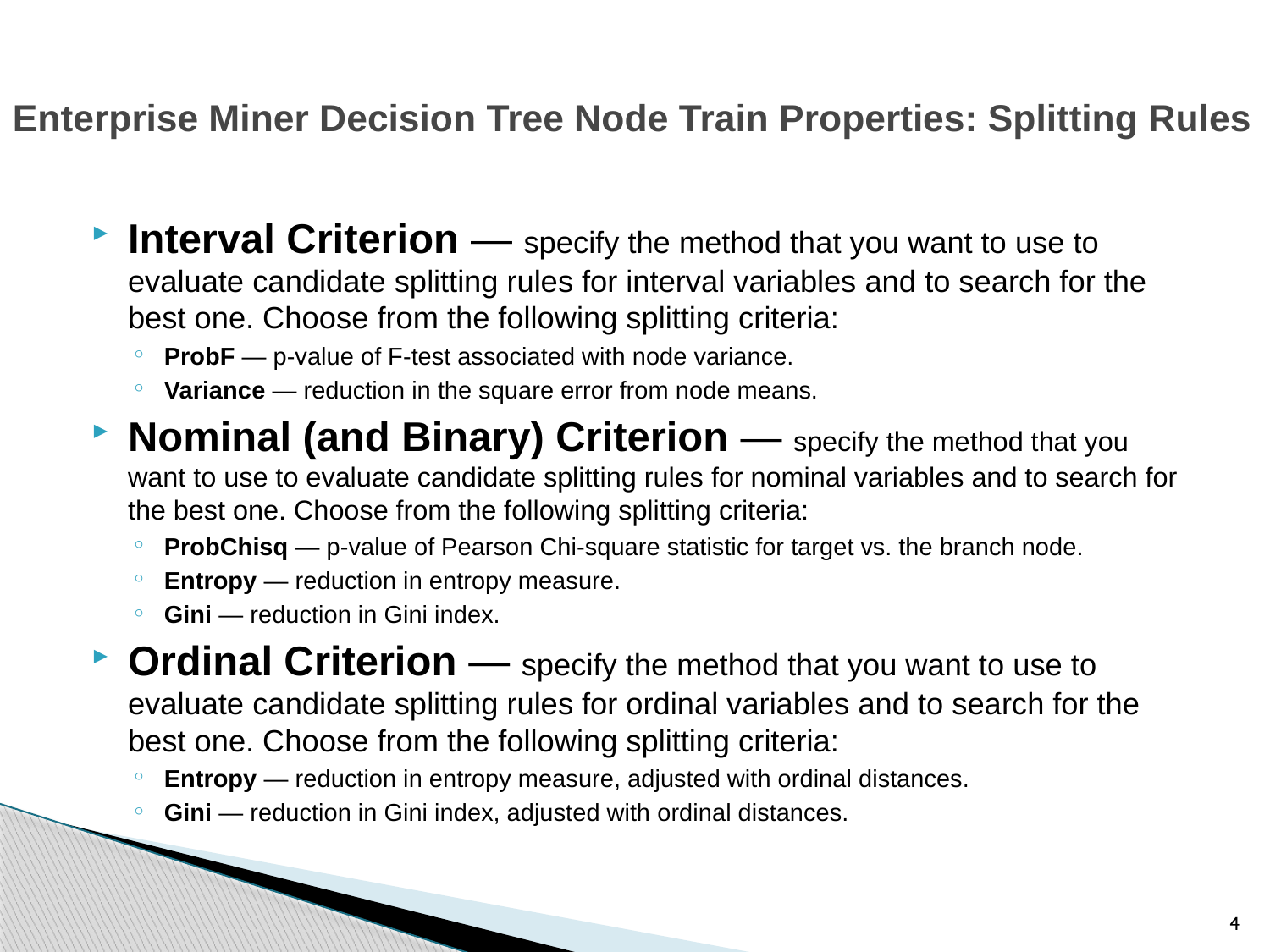

# Enterprise Miner Decision Tree Node Train Properties: Splitting Rules
Interval Criterion — specify the method that you want to use to evaluate candidate splitting rules for interval variables and to search for the best one. Choose from the following splitting criteria:
ProbF — p-value of F-test associated with node variance.
Variance — reduction in the square error from node means.
Nominal (and Binary) Criterion — specify the method that you want to use to evaluate candidate splitting rules for nominal variables and to search for the best one. Choose from the following splitting criteria:
ProbChisq — p-value of Pearson Chi-square statistic for target vs. the branch node.
Entropy — reduction in entropy measure.
Gini — reduction in Gini index.
Ordinal Criterion — specify the method that you want to use to evaluate candidate splitting rules for ordinal variables and to search for the best one. Choose from the following splitting criteria:
Entropy — reduction in entropy measure, adjusted with ordinal distances.
Gini — reduction in Gini index, adjusted with ordinal distances.

4